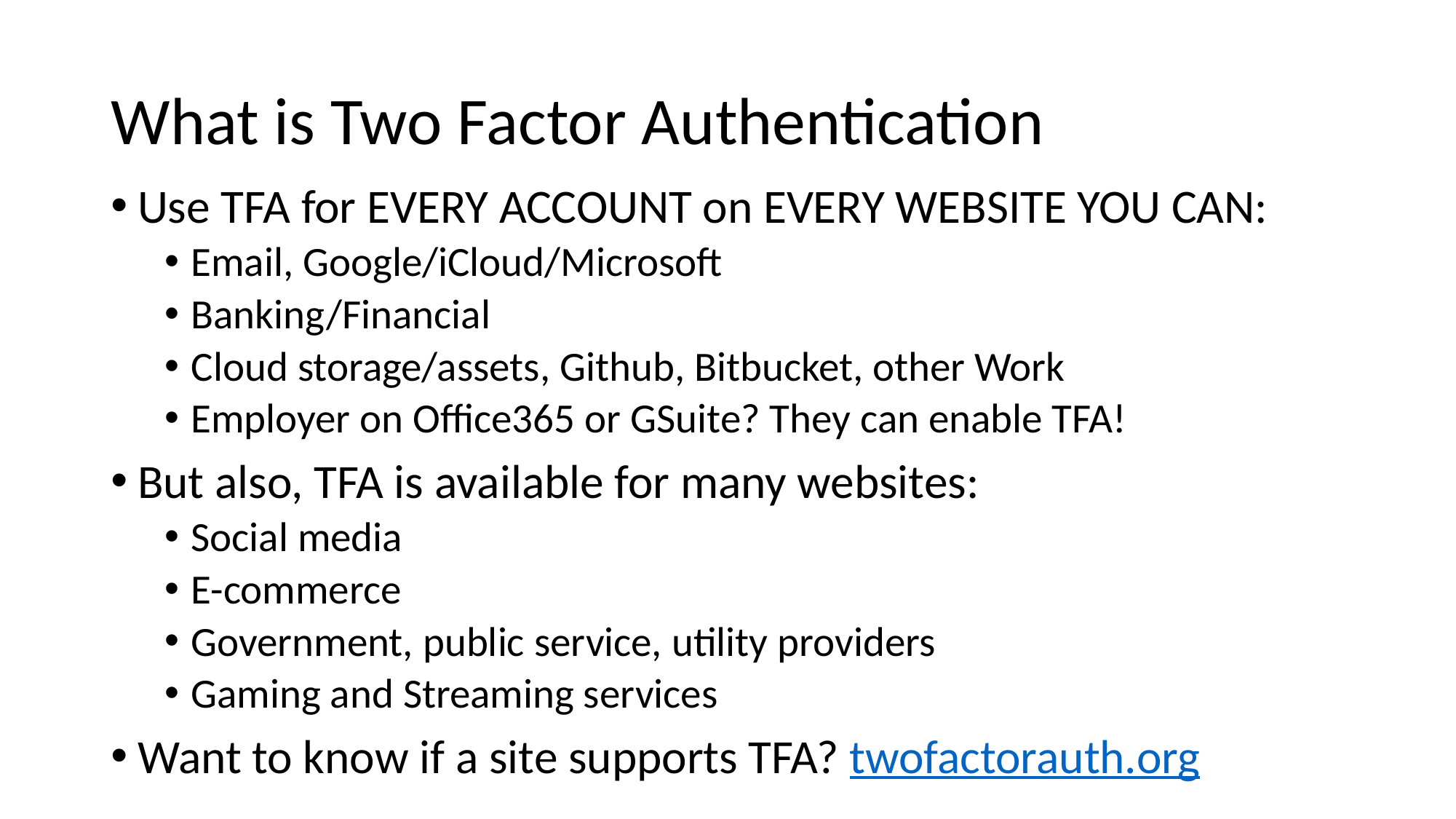

# What is Two Factor Authentication
Use TFA for EVERY ACCOUNT on EVERY WEBSITE YOU CAN:
Email, Google/iCloud/Microsoft
Banking/Financial
Cloud storage/assets, Github, Bitbucket, other Work
Employer on Office365 or GSuite? They can enable TFA!
But also, TFA is available for many websites:
Social media
E-commerce
Government, public service, utility providers
Gaming and Streaming services
Want to know if a site supports TFA? twofactorauth.org